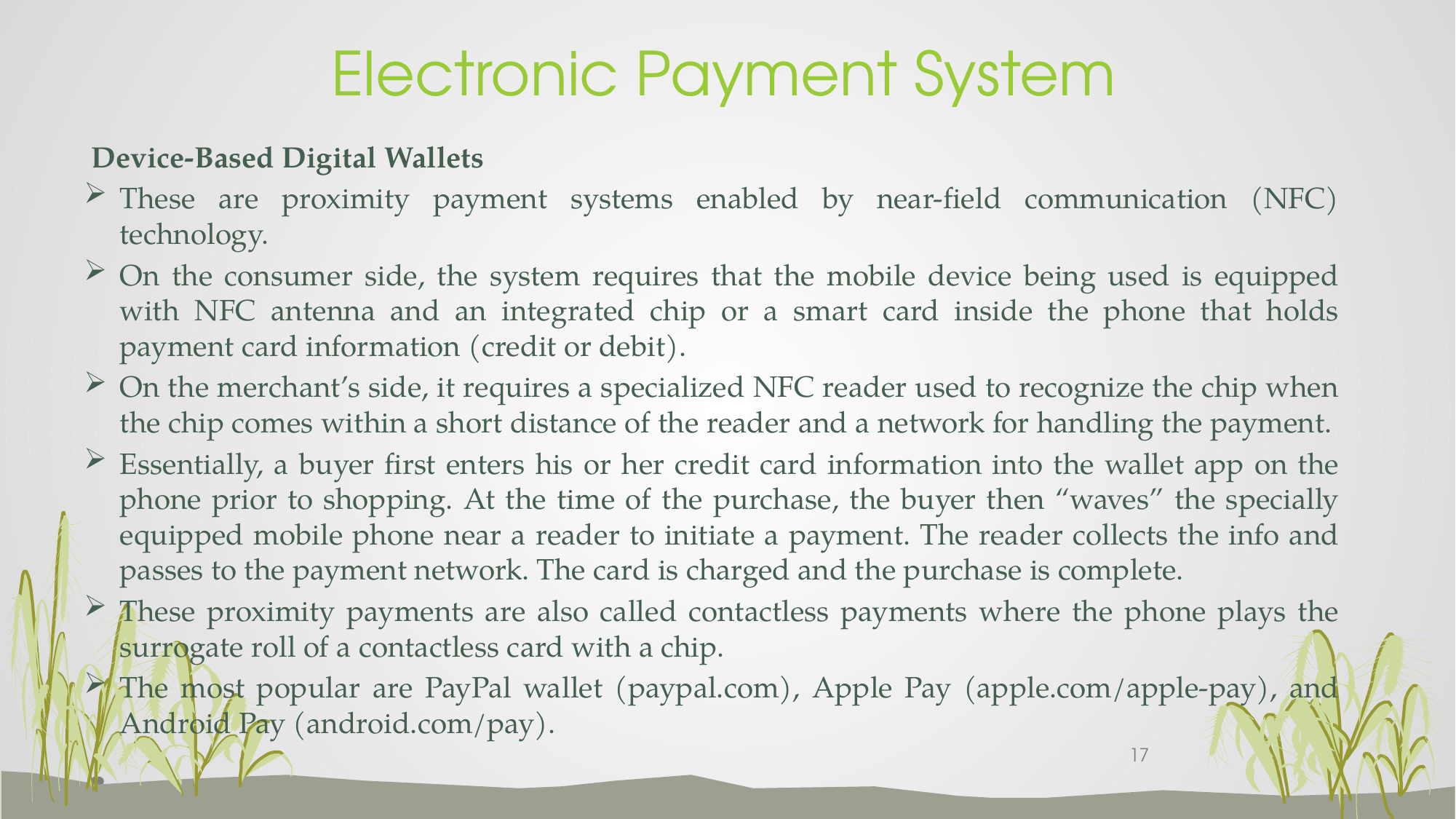

# Electronic Payment System
 Device-Based Digital Wallets
These are proximity payment systems enabled by near-field communication (NFC) technology.
On the consumer side, the system requires that the mobile device being used is equipped with NFC antenna and an integrated chip or a smart card inside the phone that holds payment card information (credit or debit).
On the merchant’s side, it requires a specialized NFC reader used to recognize the chip when the chip comes within a short distance of the reader and a network for handling the payment.
Essentially, a buyer first enters his or her credit card information into the wallet app on the phone prior to shopping. At the time of the purchase, the buyer then “waves” the specially equipped mobile phone near a reader to initiate a payment. The reader collects the info and passes to the payment network. The card is charged and the purchase is complete.
These proximity payments are also called contactless payments where the phone plays the surrogate roll of a contactless card with a chip.
The most popular are PayPal wallet (paypal.com), Apple Pay (apple.com/apple-pay), and Android Pay (android.com/pay).
17